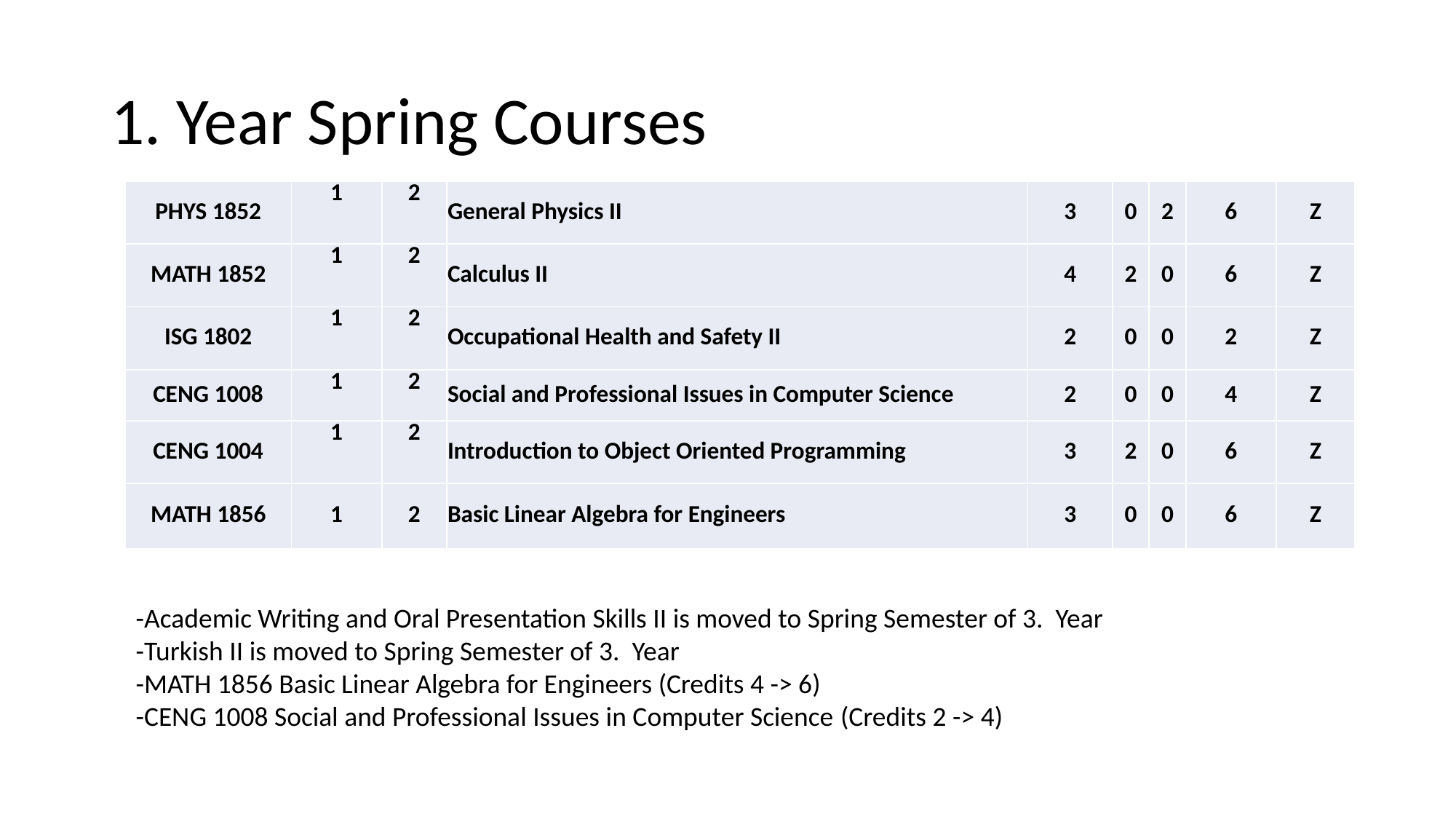

# 1. Year Spring Courses
| PHYS 1852 | 1 | 2 | General Physics II | 3 | 0 | 2 | 6 | Z |
| --- | --- | --- | --- | --- | --- | --- | --- | --- |
| MATH 1852 | 1 | 2 | Calculus II | 4 | 2 | 0 | 6 | Z |
| ISG 1802 | 1 | 2 | Occupational Health and Safety II | 2 | 0 | 0 | 2 | Z |
| CENG 1008 | 1 | 2 | Social and Professional Issues in Computer Science | 2 | 0 | 0 | 4 | Z |
| CENG 1004 | 1 | 2 | Introduction to Object Oriented Programming | 3 | 2 | 0 | 6 | Z |
| MATH 1856 | 1 | 2 | Basic Linear Algebra for Engineers | 3 | 0 | 0 | 6 | Z |
-Academic Writing and Oral Presentation Skills II is moved to Spring Semester of 3.  Year
-Turkish II is moved to Spring Semester of 3.  Year
-MATH 1856 Basic Linear Algebra for Engineers (Credits 4 -> 6)
-CENG 1008 Social and Professional Issues in Computer Science (Credits 2 -> 4)